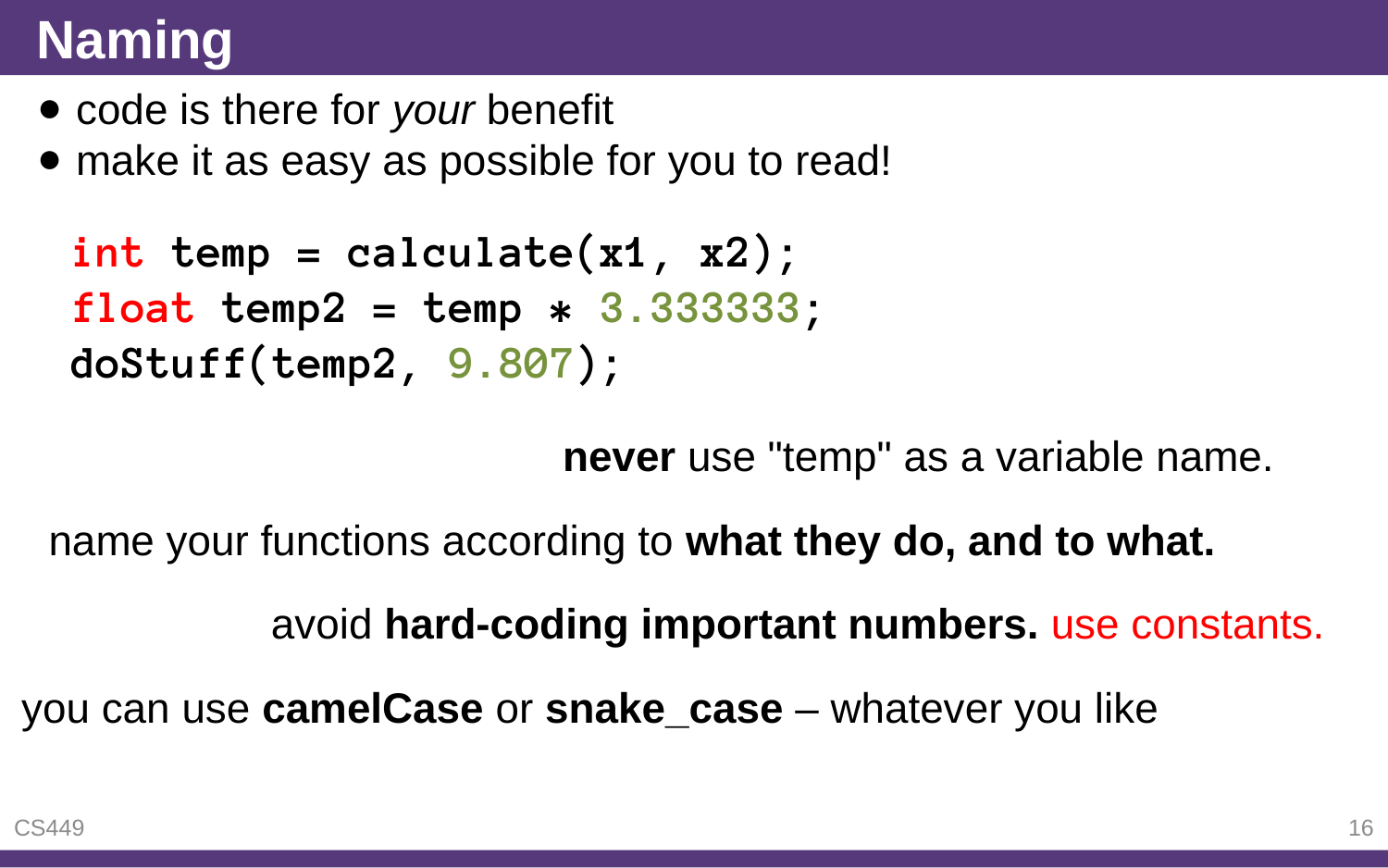

# Naming
code is there for your benefit
make it as easy as possible for you to read!
int temp = calculate(x1, x2);
float temp2 = temp * 3.333333;
doStuff(temp2, 9.807);
never use "temp" as a variable name.
name your functions according to what they do, and to what.
avoid hard-coding important numbers. use constants.
you can use camelCase or snake_case – whatever you like
CS449
16